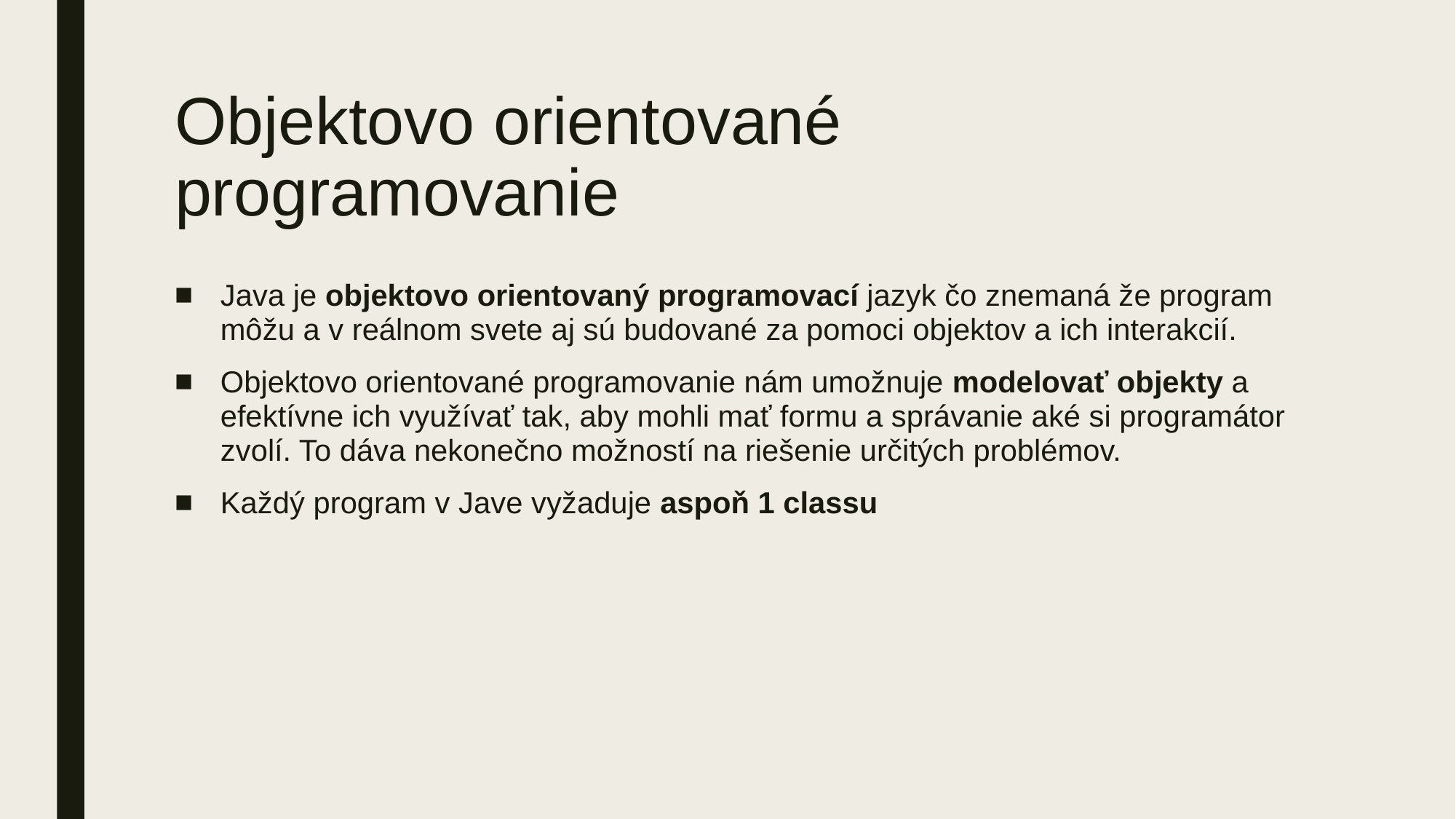

# Objektovo orientované programovanie
Java je objektovo orientovaný programovací jazyk čo znemaná že program môžu a v reálnom svete aj sú budované za pomoci objektov a ich interakcií.
Objektovo orientované programovanie nám umožnuje modelovať objekty a efektívne ich využívať tak, aby mohli mať formu a správanie aké si programátor zvolí. To dáva nekonečno možností na riešenie určitých problémov.
Každý program v Jave vyžaduje aspoň 1 classu